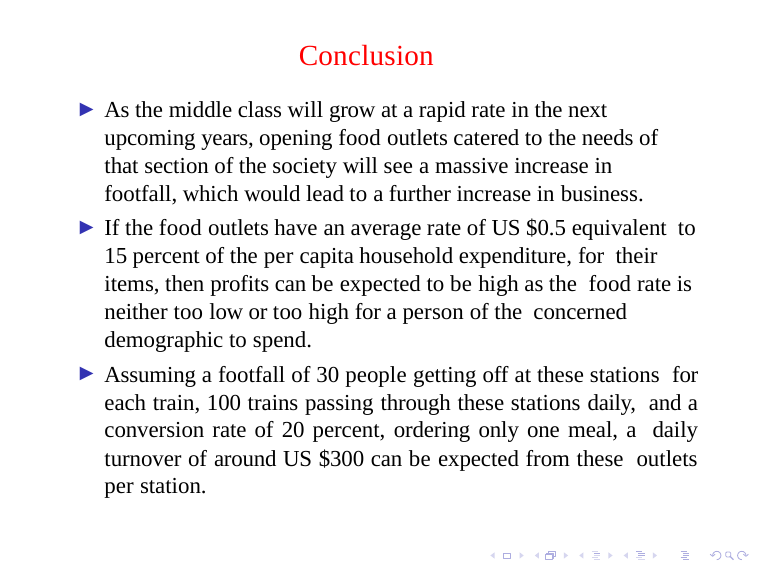

# Conclusion
As the middle class will grow at a rapid rate in the next  upcoming years, opening food outlets catered to the needs of  that section of the society will see a massive increase in  footfall, which would lead to a further increase in business.
If the food outlets have an average rate of US $0.5 equivalent  to 15 percent of the per capita household expenditure, for  their items, then profits can be expected to be high as the  food rate is neither too low or too high for a person of the  concerned demographic to spend.
Assuming a footfall of 30 people getting off at these stations  for each train, 100 trains passing through these stations daily,  and a conversion rate of 20 percent, ordering only one meal, a  daily turnover of around US $300 can be expected from these  outlets per station.